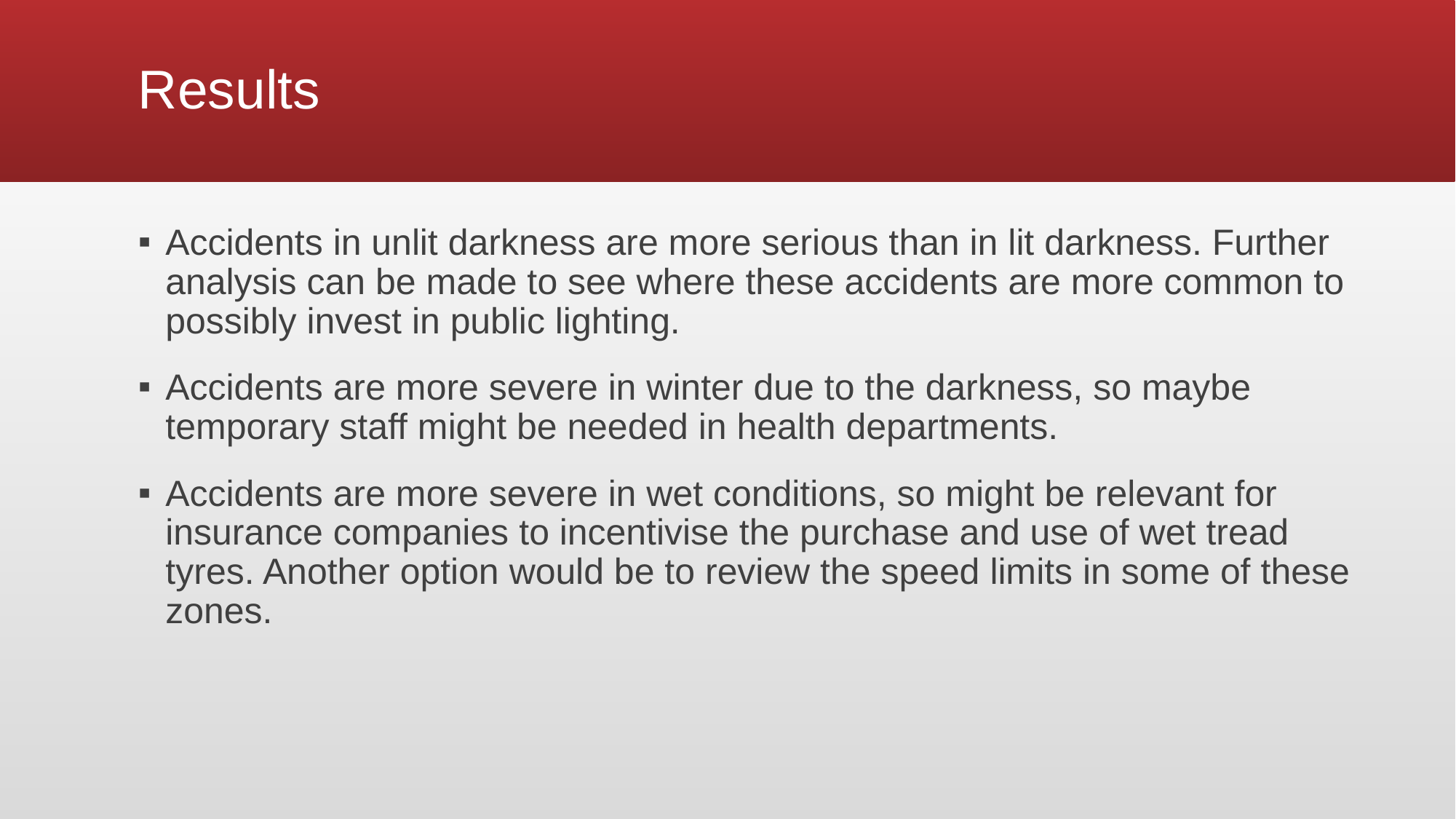

# Results
Accidents in unlit darkness are more serious than in lit darkness. Further analysis can be made to see where these accidents are more common to possibly invest in public lighting.
Accidents are more severe in winter due to the darkness, so maybe temporary staff might be needed in health departments.
Accidents are more severe in wet conditions, so might be relevant for insurance companies to incentivise the purchase and use of wet tread tyres. Another option would be to review the speed limits in some of these zones.